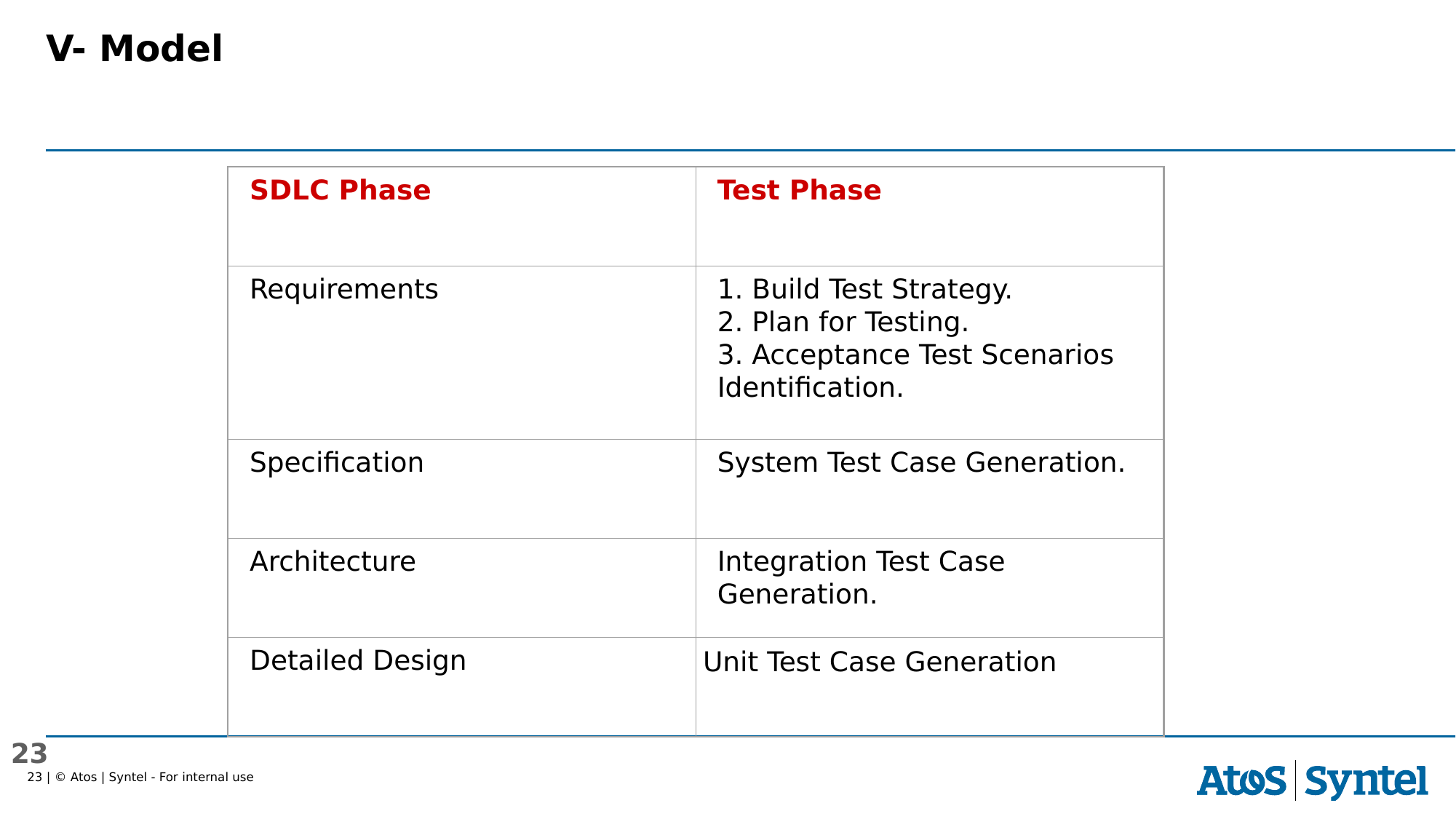

# V- Model

SDLC Phase

Test Phase

Requirements

1. Build Test Strategy.
2. Plan for Testing.
3. Acceptance Test Scenarios Identification.

Specification

System Test Case Generation.

Architecture

Integration Test Case Generation.

Detailed Design

Unit Test Case Generation

23